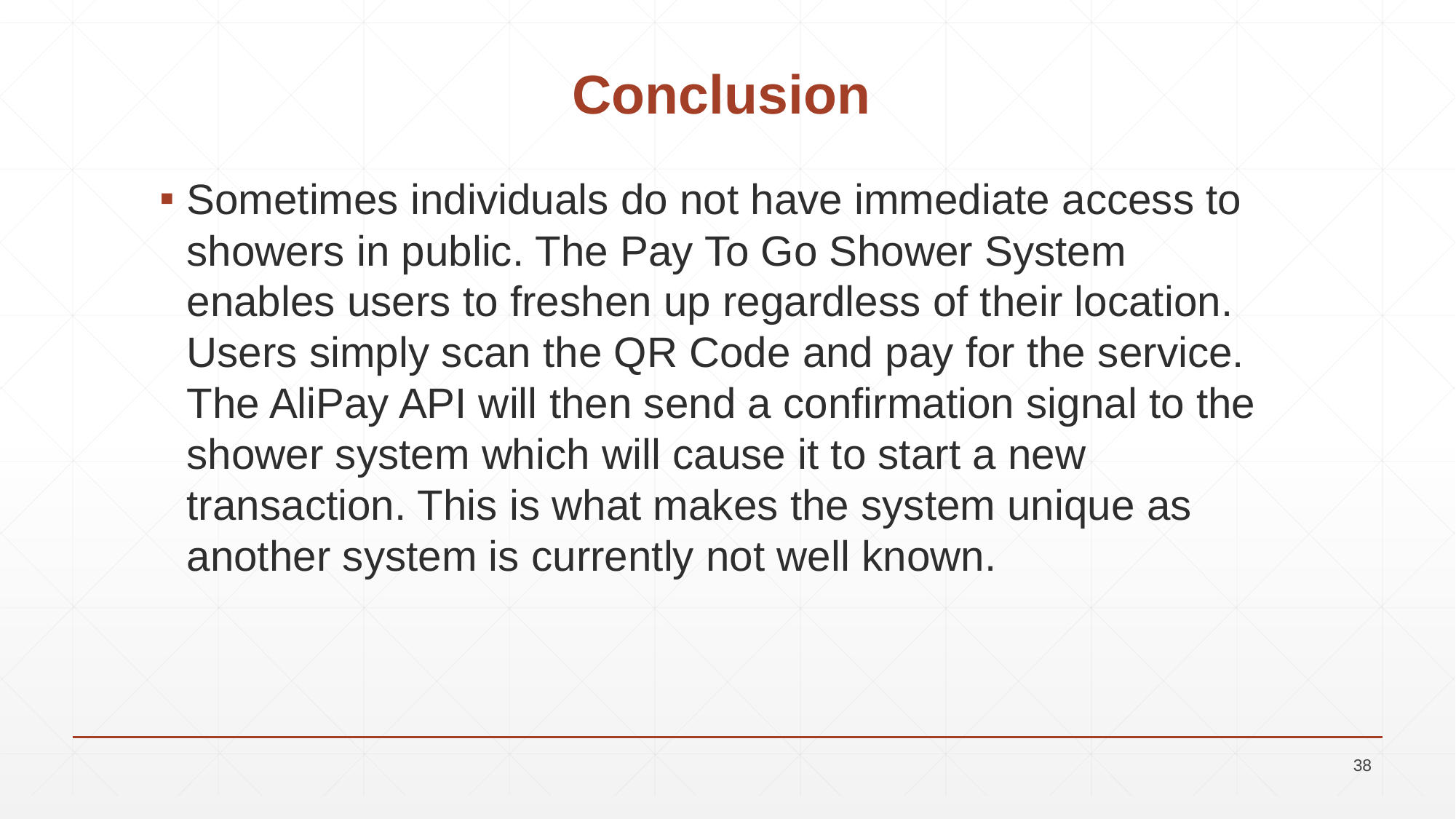

# Conclusion
Sometimes individuals do not have immediate access to showers in public. The Pay To Go Shower System enables users to freshen up regardless of their location. Users simply scan the QR Code and pay for the service. The AliPay API will then send a confirmation signal to the shower system which will cause it to start a new transaction. This is what makes the system unique as another system is currently not well known.
38